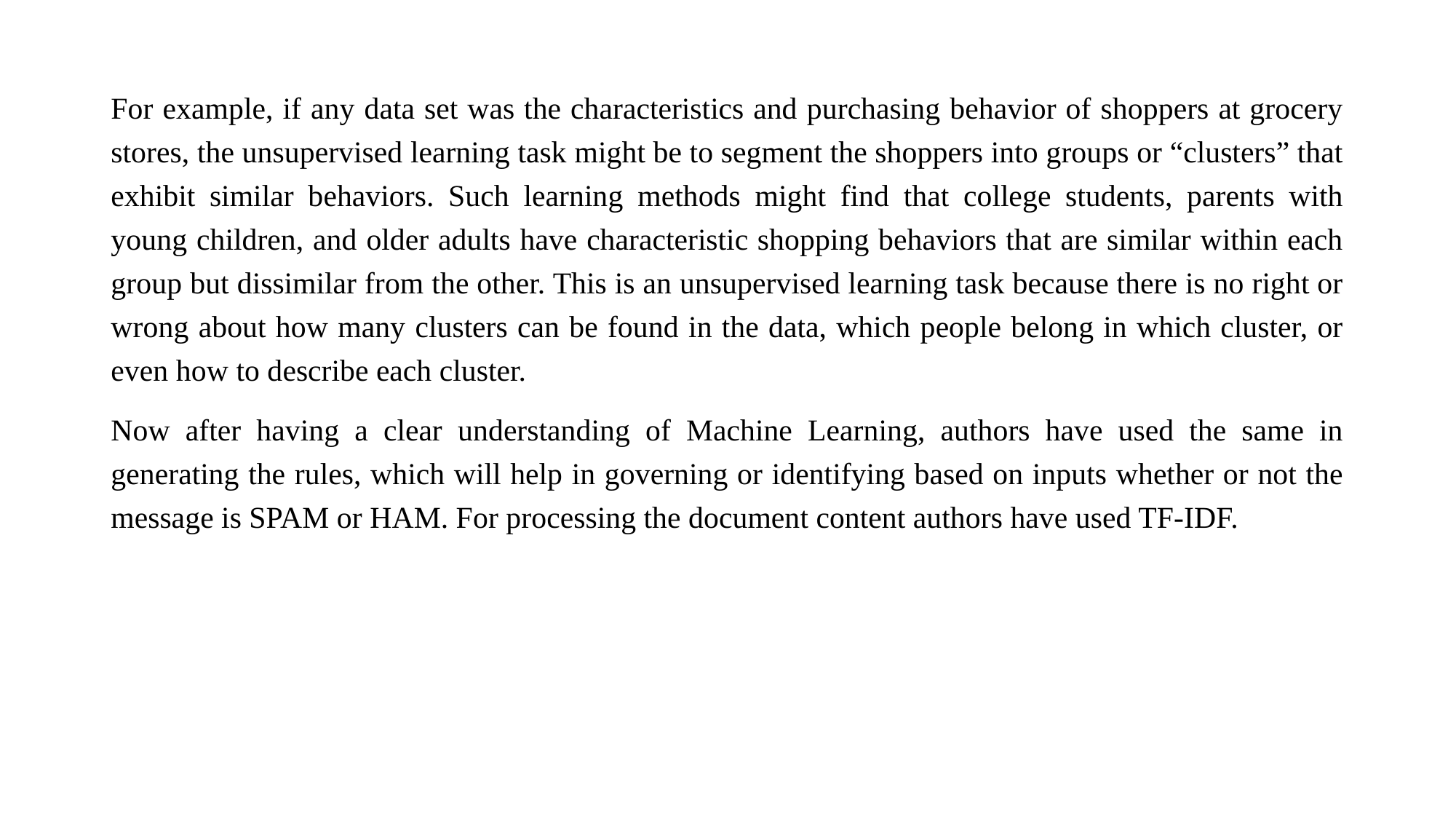

For example, if any data set was the characteristics and purchasing behavior of shoppers at grocery stores, the unsupervised learning task might be to segment the shoppers into groups or “clusters” that exhibit similar behaviors. Such learning methods might find that college students, parents with young children, and older adults have characteristic shopping behaviors that are similar within each group but dissimilar from the other. This is an unsupervised learning task because there is no right or wrong about how many clusters can be found in the data, which people belong in which cluster, or even how to describe each cluster.
Now after having a clear understanding of Machine Learning, authors have used the same in generating the rules, which will help in governing or identifying based on inputs whether or not the message is SPAM or HAM. For processing the document content authors have used TF-IDF.